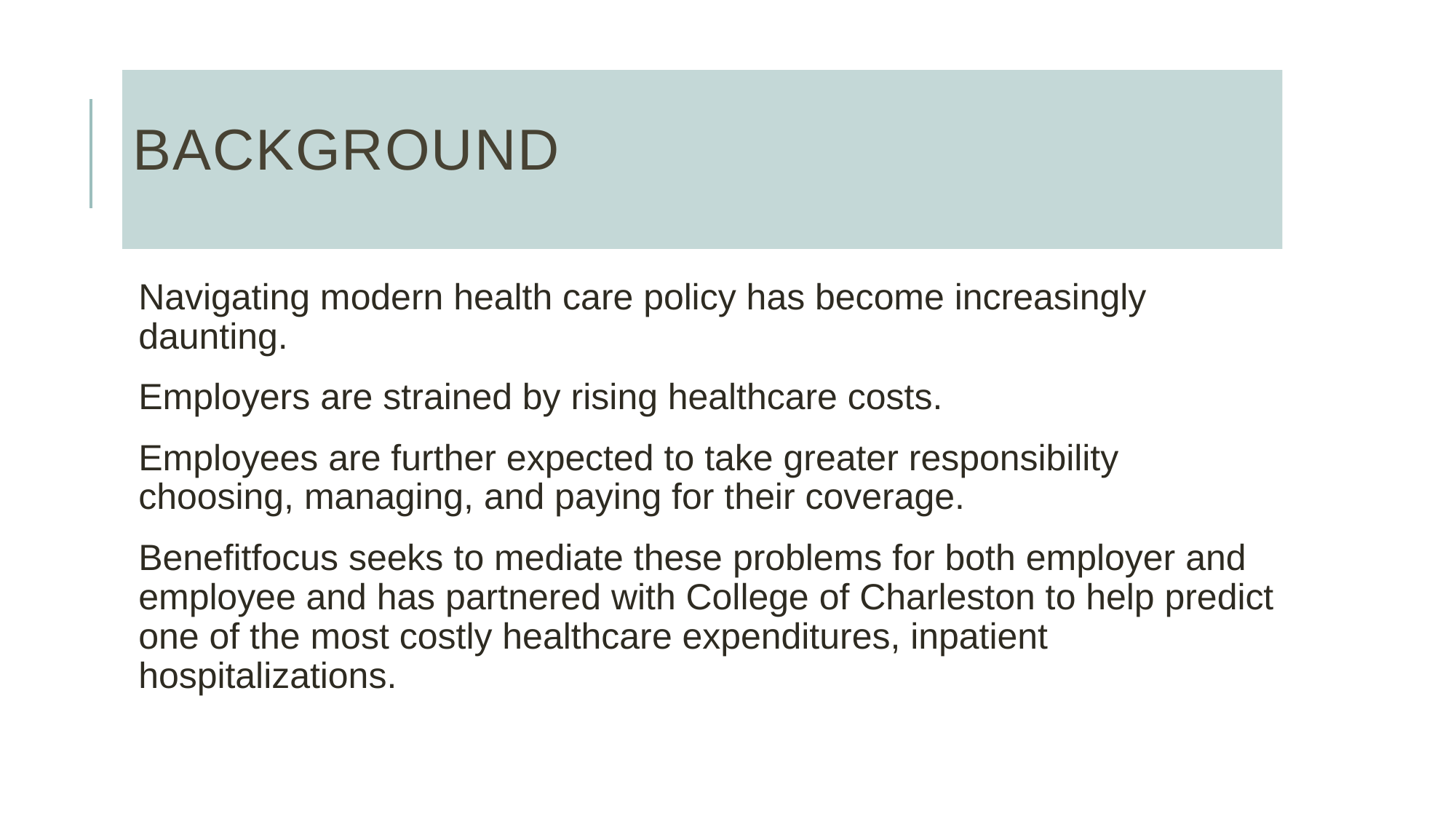

# Background
Navigating modern health care policy has become increasingly daunting.
Employers are strained by rising healthcare costs.
Employees are further expected to take greater responsibility choosing, managing, and paying for their coverage.
Benefitfocus seeks to mediate these problems for both employer and employee and has partnered with College of Charleston to help predict one of the most costly healthcare expenditures, inpatient hospitalizations.